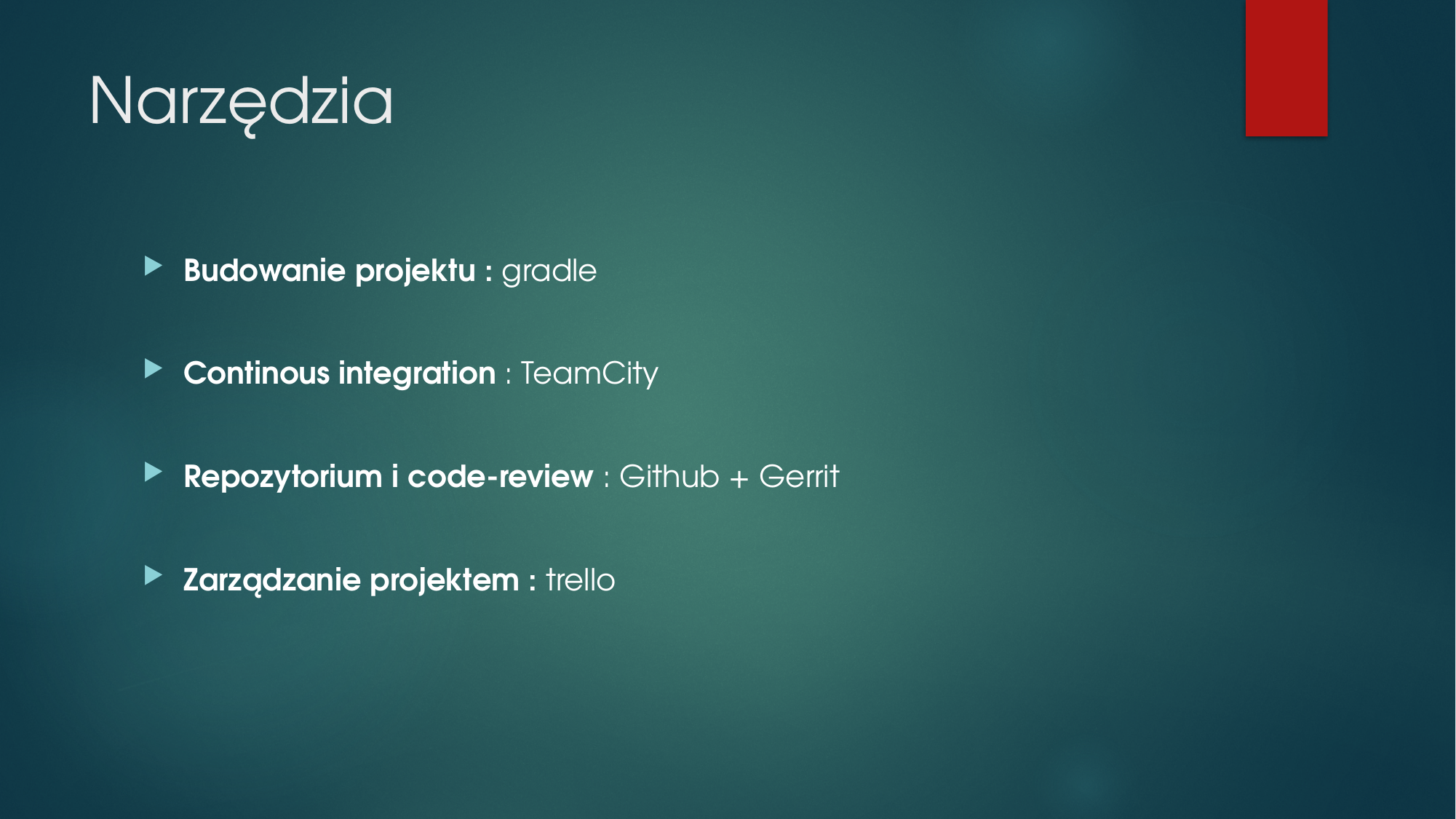

# Narzędzia
Budowanie projektu : gradle

Continous integration : TeamCity

Repozytorium i code-review : Github + Gerrit

Zarządzanie projektem : trello